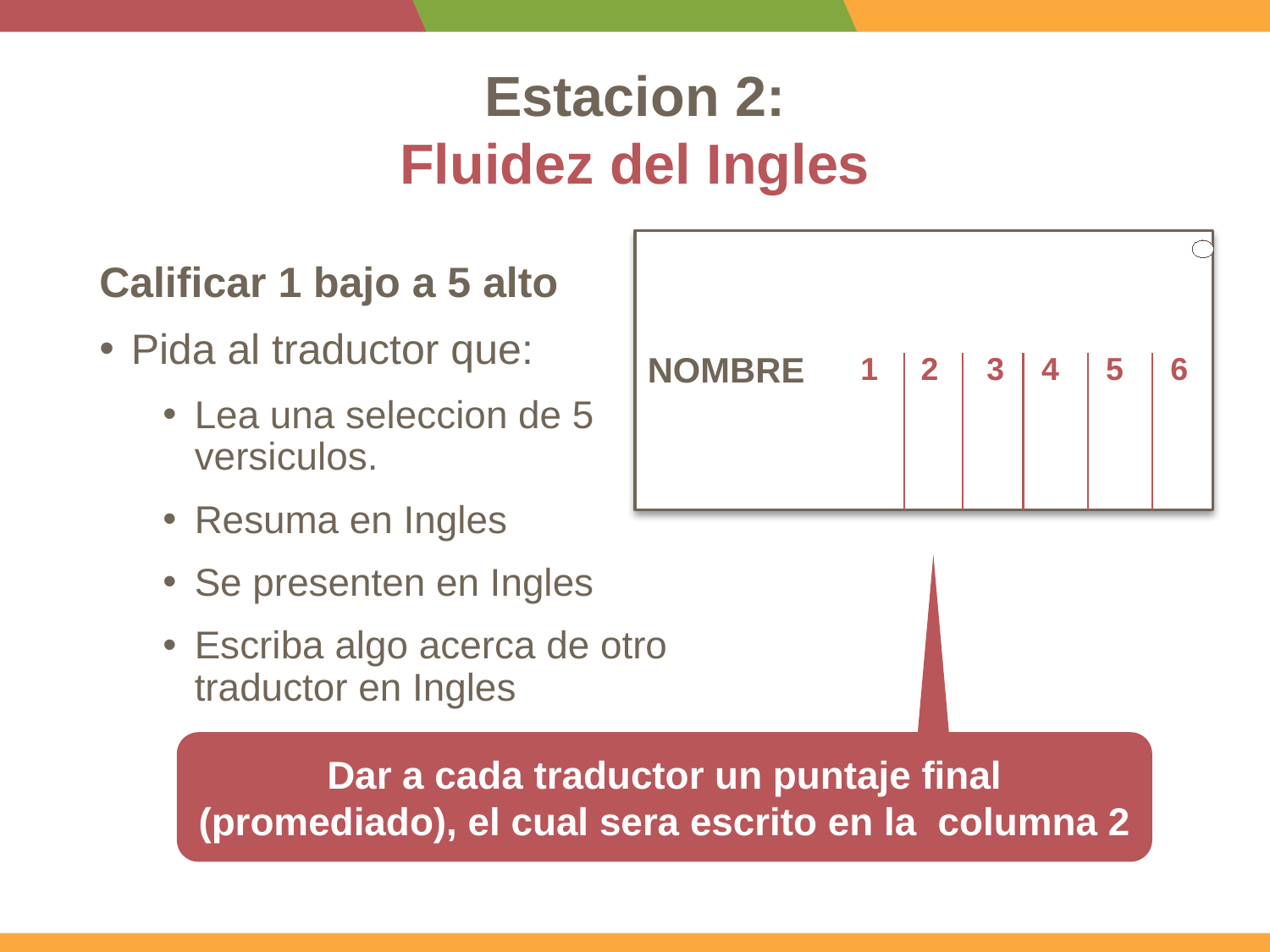

# Estacion 2: Fluidez del Ingles

NOMBRE

1
2
3
4
5
6
Calificar 1 bajo a 5 alto
Pida al traductor que:
Lea una seleccion de 5 versiculos.
Resuma en Ingles
Se presenten en Ingles
Escriba algo acerca de otro traductor en Ingles

Dar a cada traductor un puntaje final (promediado), el cual sera escrito en la  columna 2